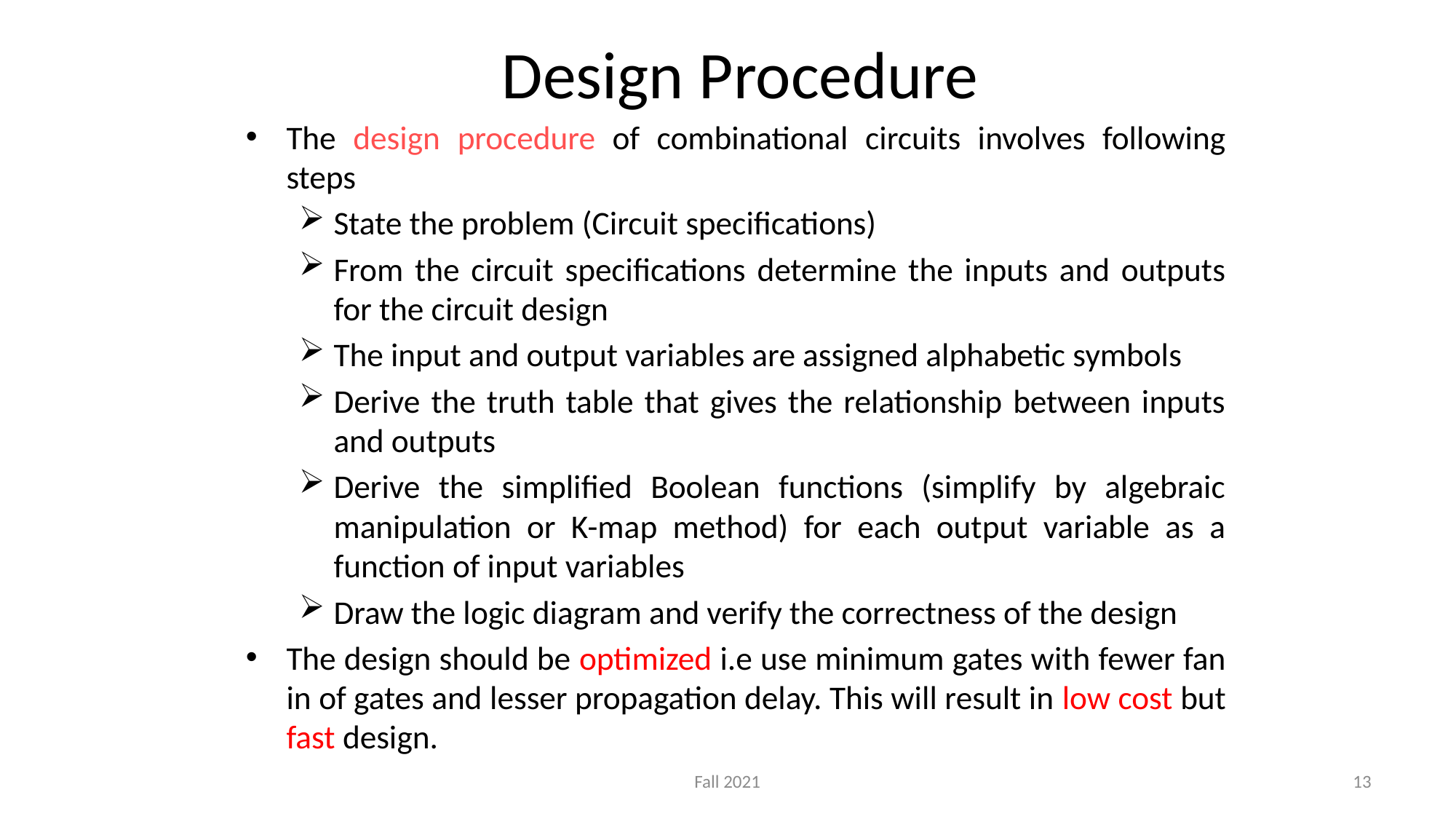

# Design Procedure
The design procedure of combinational circuits involves following steps
State the problem (Circuit specifications)
From the circuit specifications determine the inputs and outputs for the circuit design
The input and output variables are assigned alphabetic symbols
Derive the truth table that gives the relationship between inputs and outputs
Derive the simplified Boolean functions (simplify by algebraic manipulation or K-map method) for each output variable as a function of input variables
Draw the logic diagram and verify the correctness of the design
The design should be optimized i.e use minimum gates with fewer fan in of gates and lesser propagation delay. This will result in low cost but fast design.
Fall 2021
13